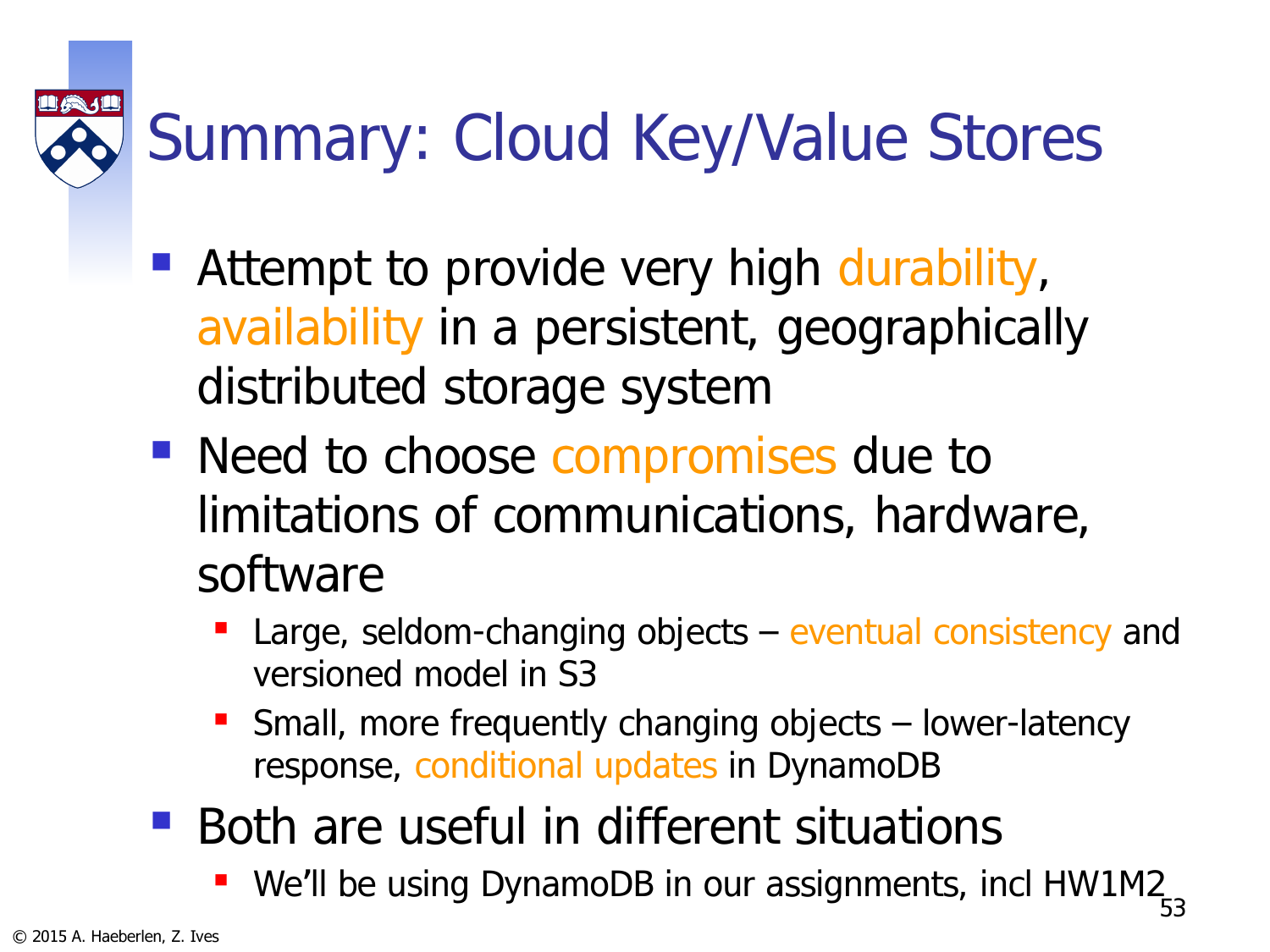

# Summary: Cloud Key/Value Stores
Attempt to provide very high durability, availability in a persistent, geographically distributed storage system
Need to choose compromises due to limitations of communications, hardware, software
Large, seldom-changing objects – eventual consistency and versioned model in S3
Small, more frequently changing objects – lower-latency response, conditional updates in DynamoDB
Both are useful in different situations
We’ll be using DynamoDB in our assignments, incl HW1M2
53